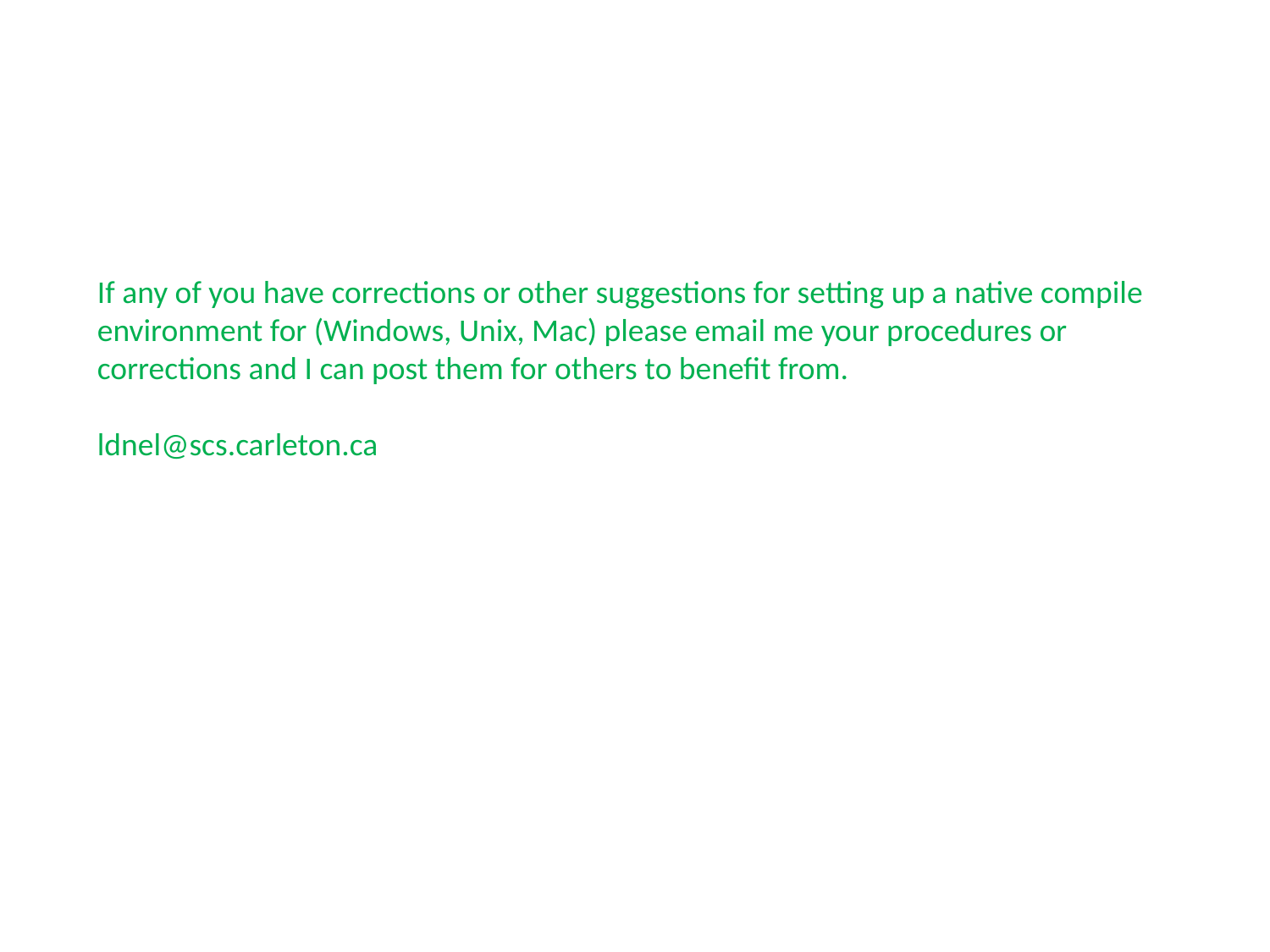

# If any of you have corrections or other suggestions for setting up a native compile environment for (Windows, Unix, Mac) please email me your procedures or corrections and I can post them for others to benefit from. ldnel@scs.carleton.ca